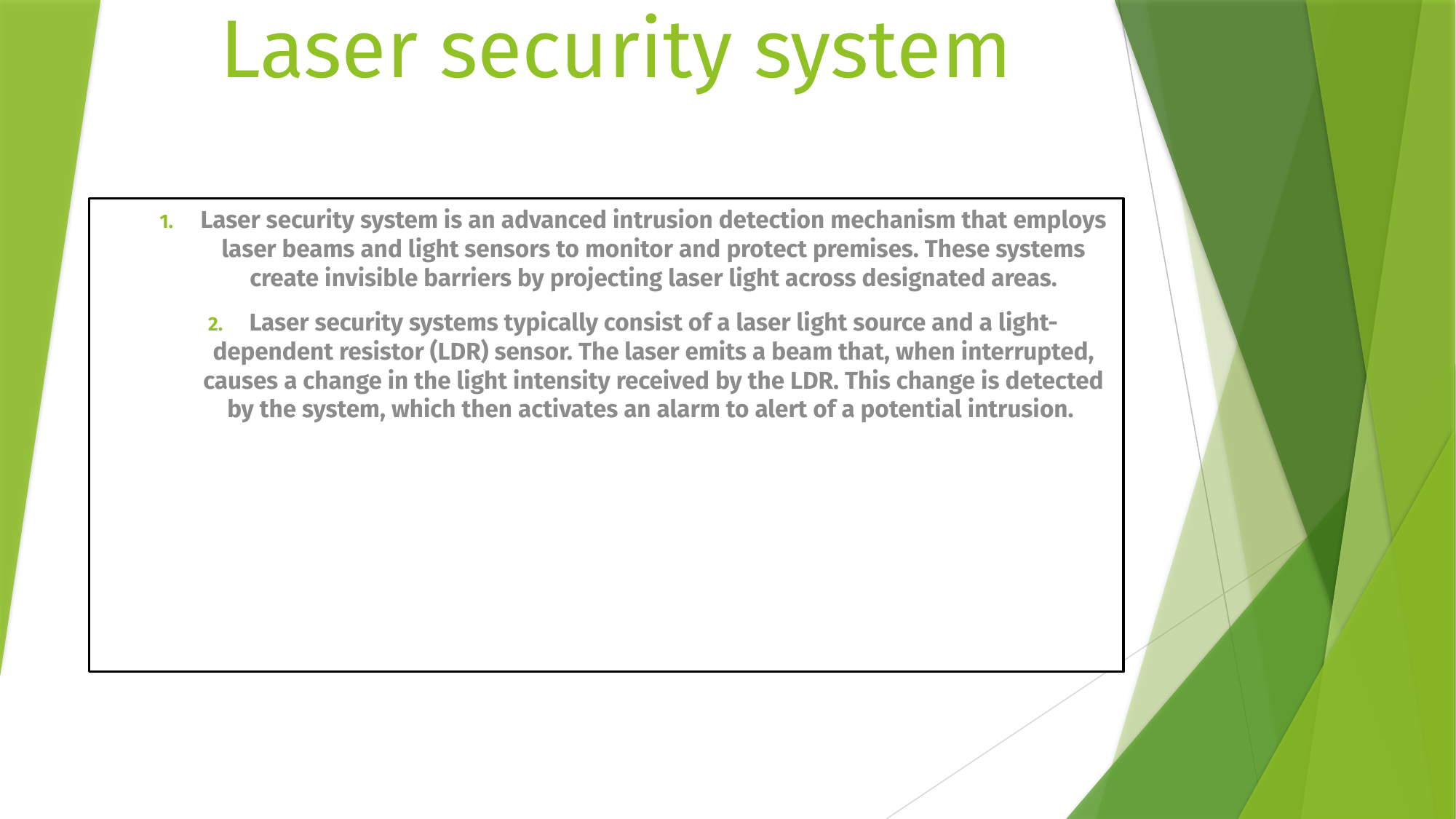

laser security system is an advanced intrusion detection mechanism that employs laser beams and light sensors to monitor and protect premises. These systems create invisible barriers by projecting laser light across designated areas.
# Laser security system
Laser security system is an advanced intrusion detection mechanism that employs laser beams and light sensors to monitor and protect premises. These systems create invisible barriers by projecting laser light across designated areas.
Laser security systems typically consist of a laser light source and a light-dependent resistor (LDR) sensor. The laser emits a beam that, when interrupted, causes a change in the light intensity received by the LDR. This change is detected by the system, which then activates an alarm to alert of a potential intrusion.